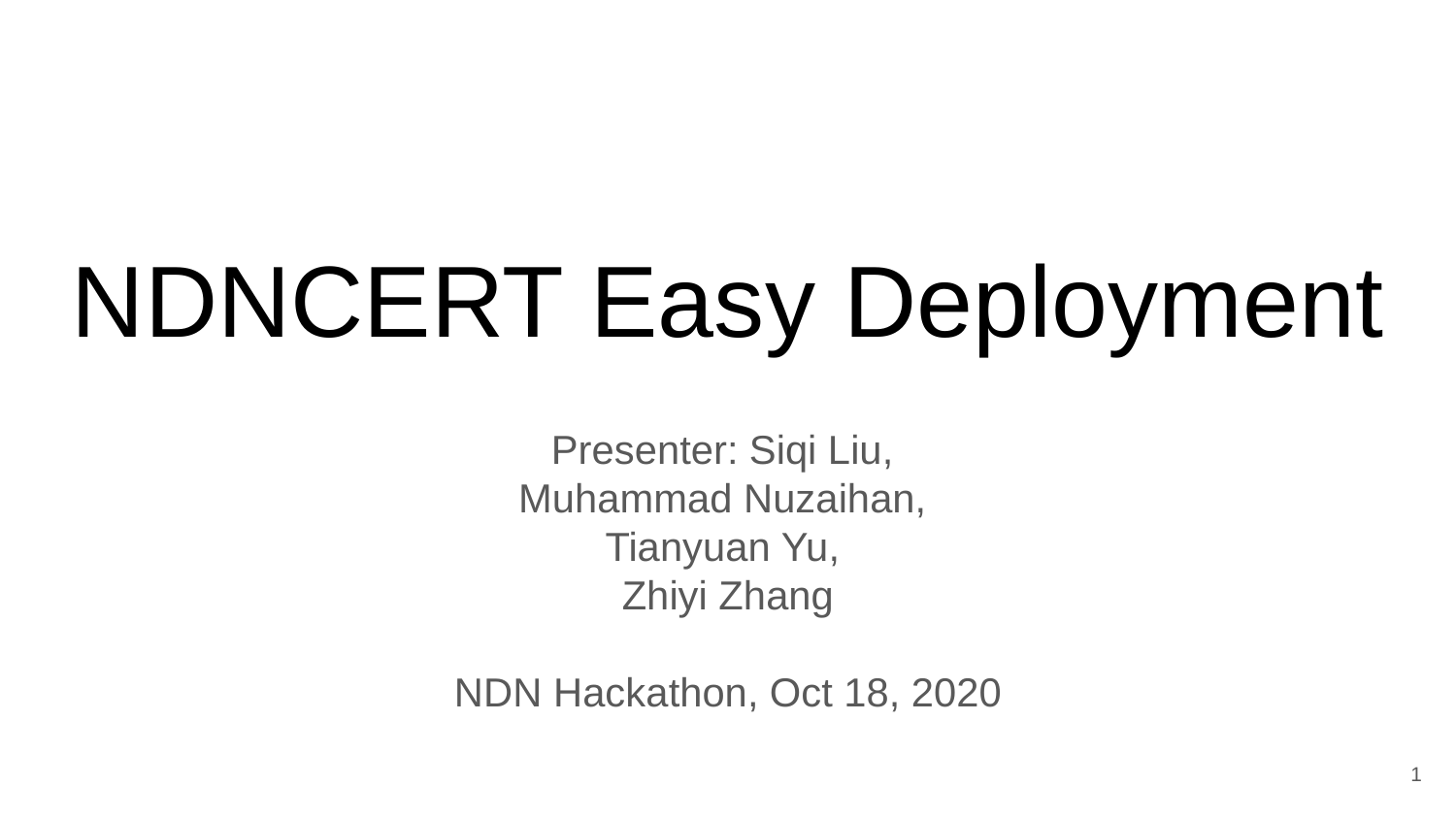

# NDNCERT Easy Deployment
Presenter: Siqi Liu,
Muhammad Nuzaihan,
Tianyuan Yu,
Zhiyi Zhang

NDN Hackathon, Oct 18, 2020
1